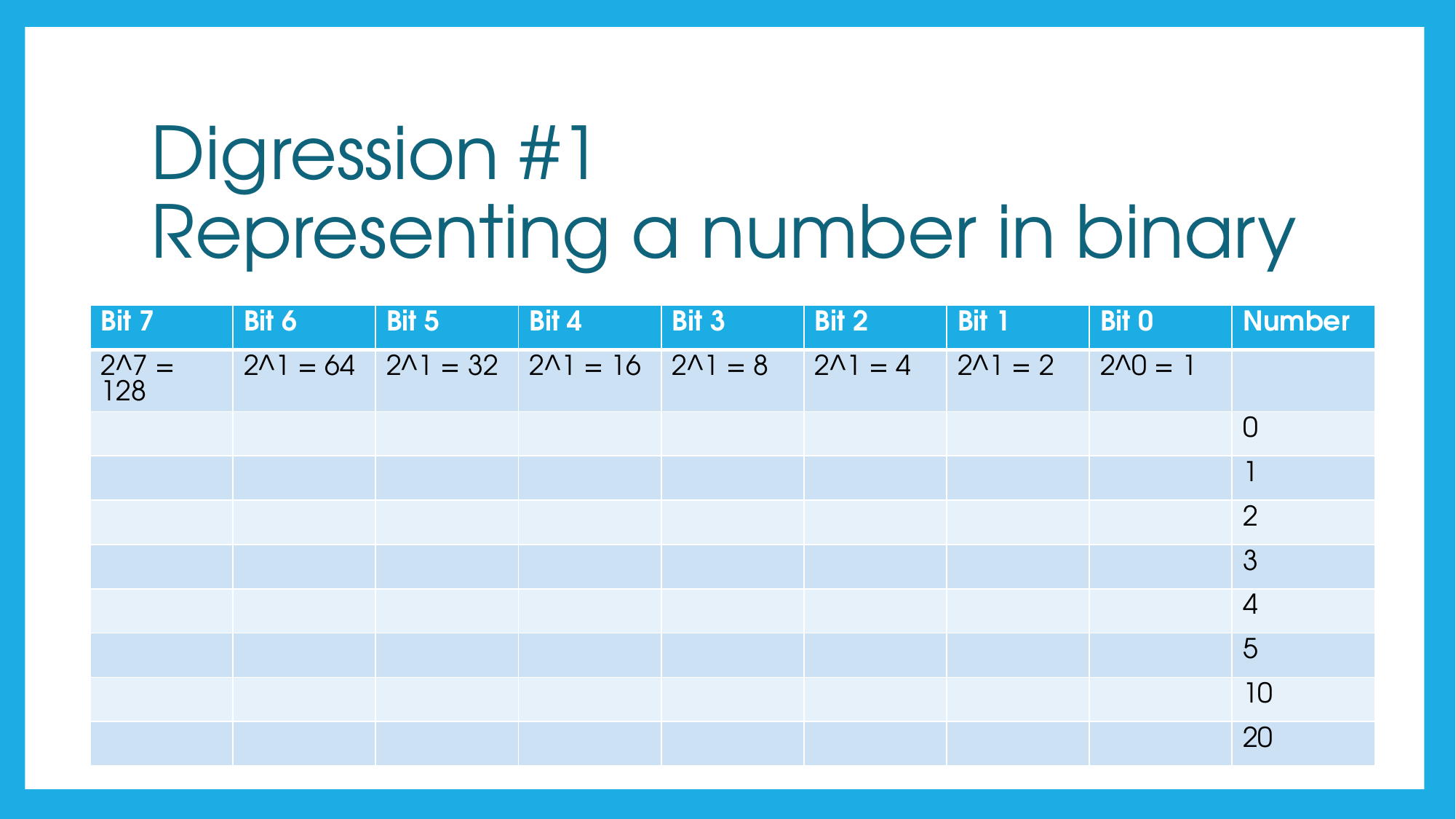

# Digression #1 Representing a number in binary
| Bit 7 | Bit 6 | Bit 5 | Bit 4 | Bit 3 | Bit 2 | Bit 1 | Bit 0 | Number |
| --- | --- | --- | --- | --- | --- | --- | --- | --- |
| 2^7 = 128 | 2^1 = 64 | 2^1 = 32 | 2^1 = 16 | 2^1 = 8 | 2^1 = 4 | 2^1 = 2 | 2^0 = 1 |  |
|  |  |  |  |  |  |  |  | 0 |
|  |  |  |  |  |  |  |  | 1 |
|  |  |  |  |  |  |  |  | 2 |
|  |  |  |  |  |  |  |  | 3 |
|  |  |  |  |  |  |  |  | 4 |
|  |  |  |  |  |  |  |  | 5 |
|  |  |  |  |  |  |  |  | 10 |
|  |  |  |  |  |  |  |  | 20 |